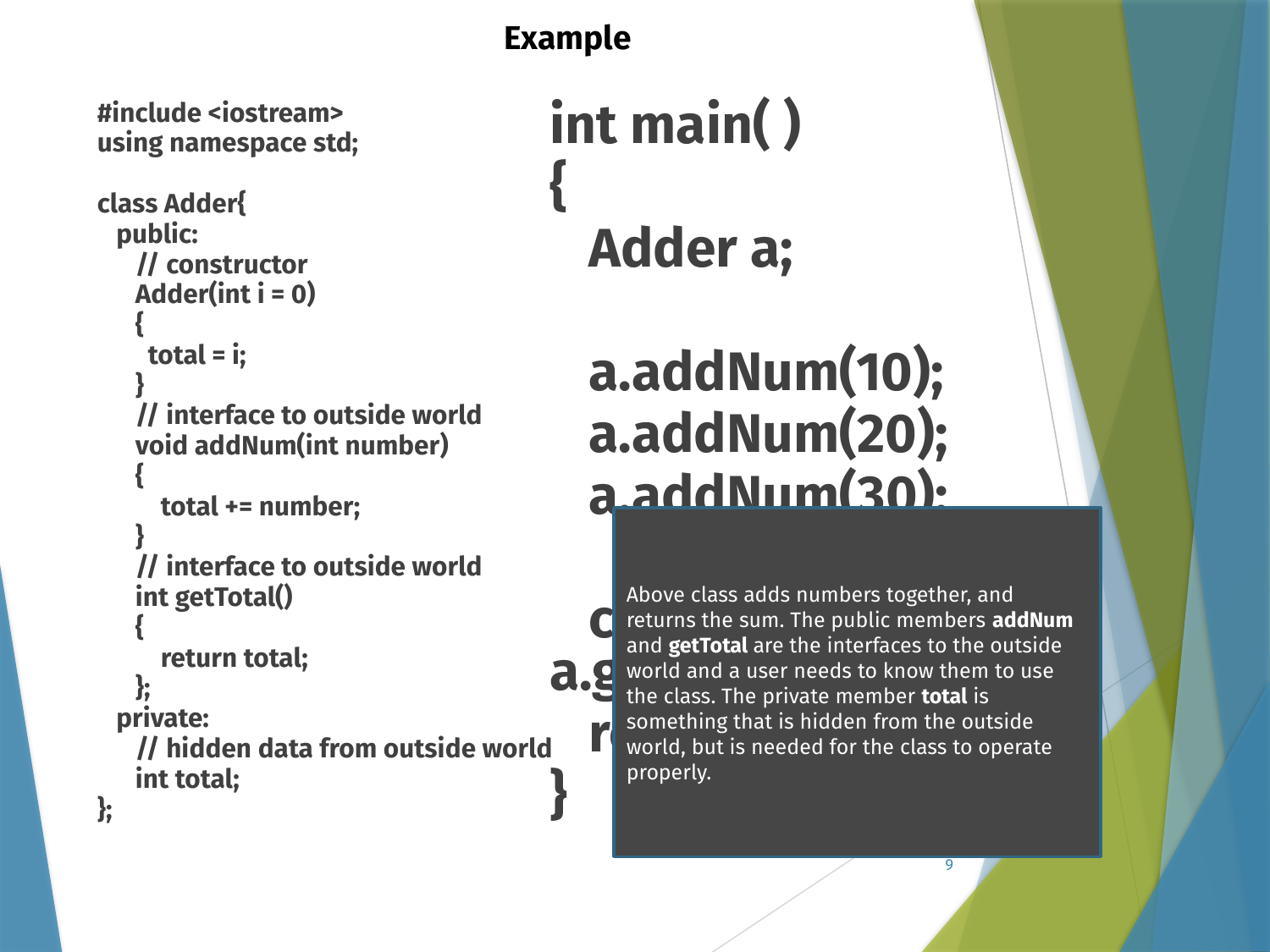

# Example
#include <iostream>
using namespace std;

class Adder{
   public:
      // constructor
      Adder(int i = 0)
      {
        total = i;
      }
      // interface to outside world
      void addNum(int number)
      {
          total += number;
      }
      // interface to outside world
      int getTotal()
      {
          return total;
      };
   private:
      // hidden data from outside world
      int total;
};

int main( )
{
   Adder a;

   a.addNum(10);
   a.addNum(20);
   a.addNum(30);

   cout << "Total " << a.getTotal() <<endl;
   return 0;
}

Above class adds numbers together, and returns the sum. The public members addNum and getTotal are the interfaces to the outside world and a user needs to know them to use the class. The private member total is something that is hidden from the outside world, but is needed for the class to operate properly.
9